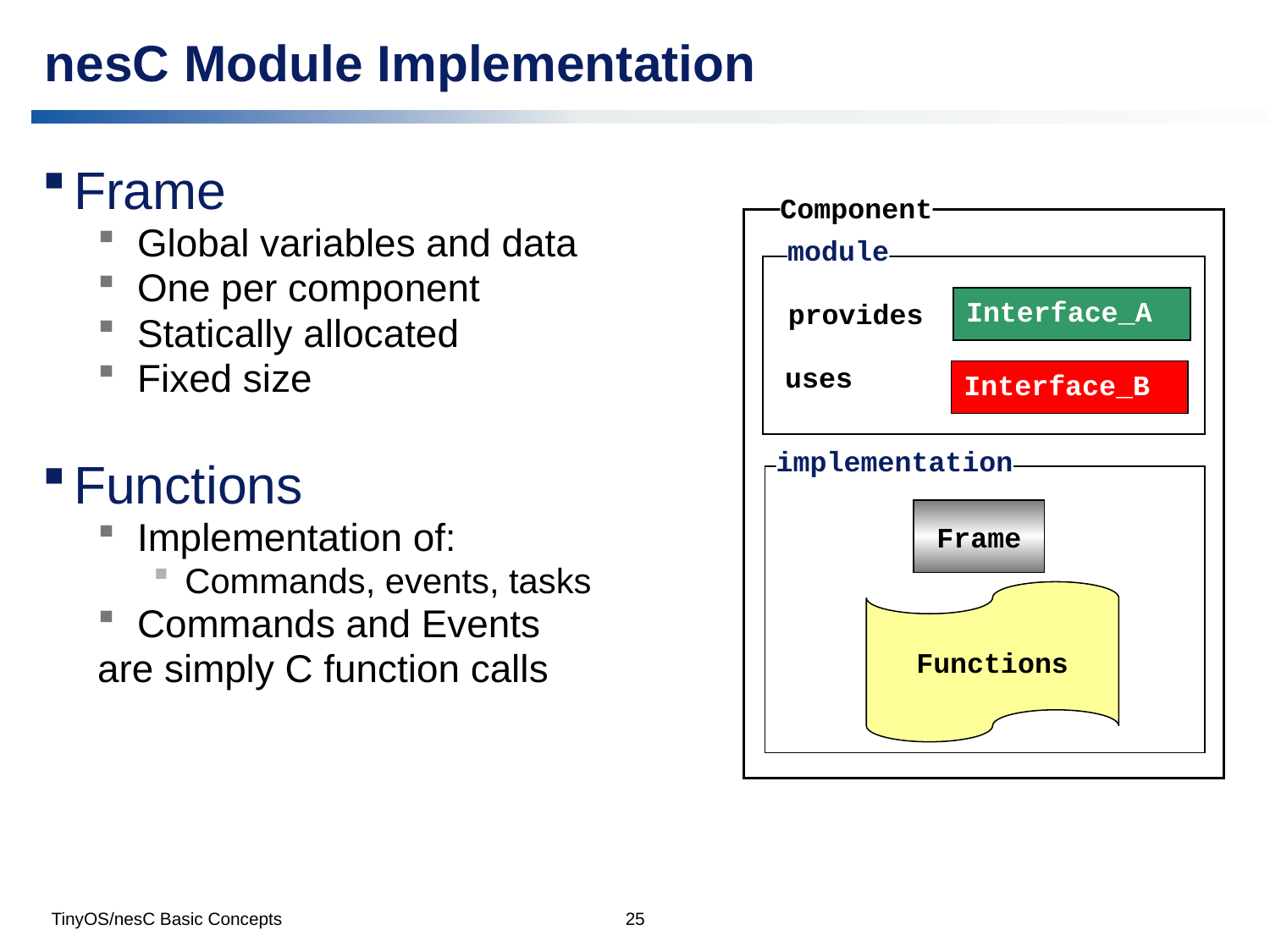

# nesC Module Implementation
Frame
Global variables and data
One per component
Statically allocated
Fixed size

Functions
Implementation of:
Commands, events, tasks
Commands and Events
are simply C function calls

Component

module

Interface_A
provides
uses
Interface_B
implementation

Frame
Functions
TinyOS/nesC Basic Concepts
25